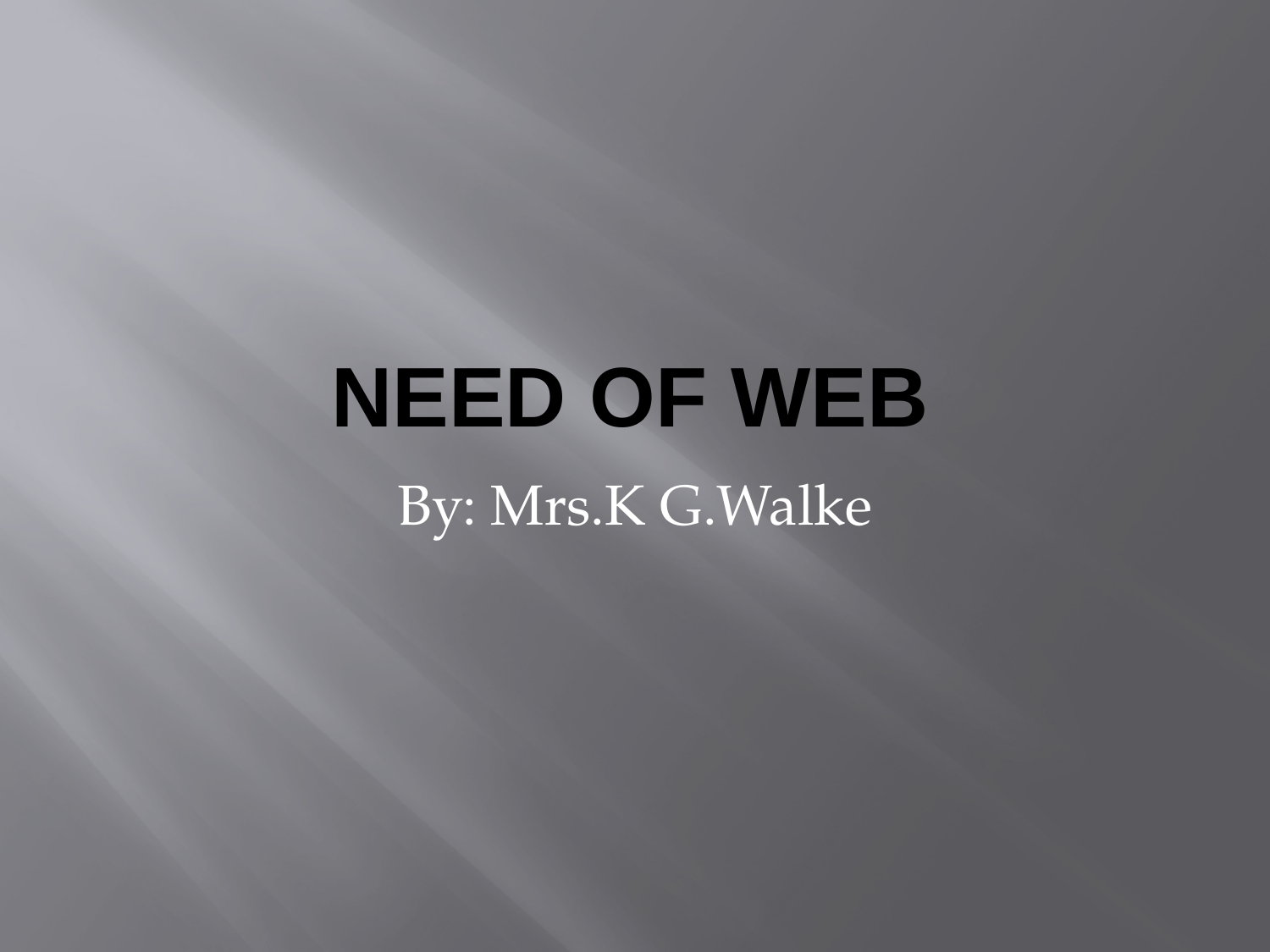

# Need of web
By: Mrs.K G.Walke